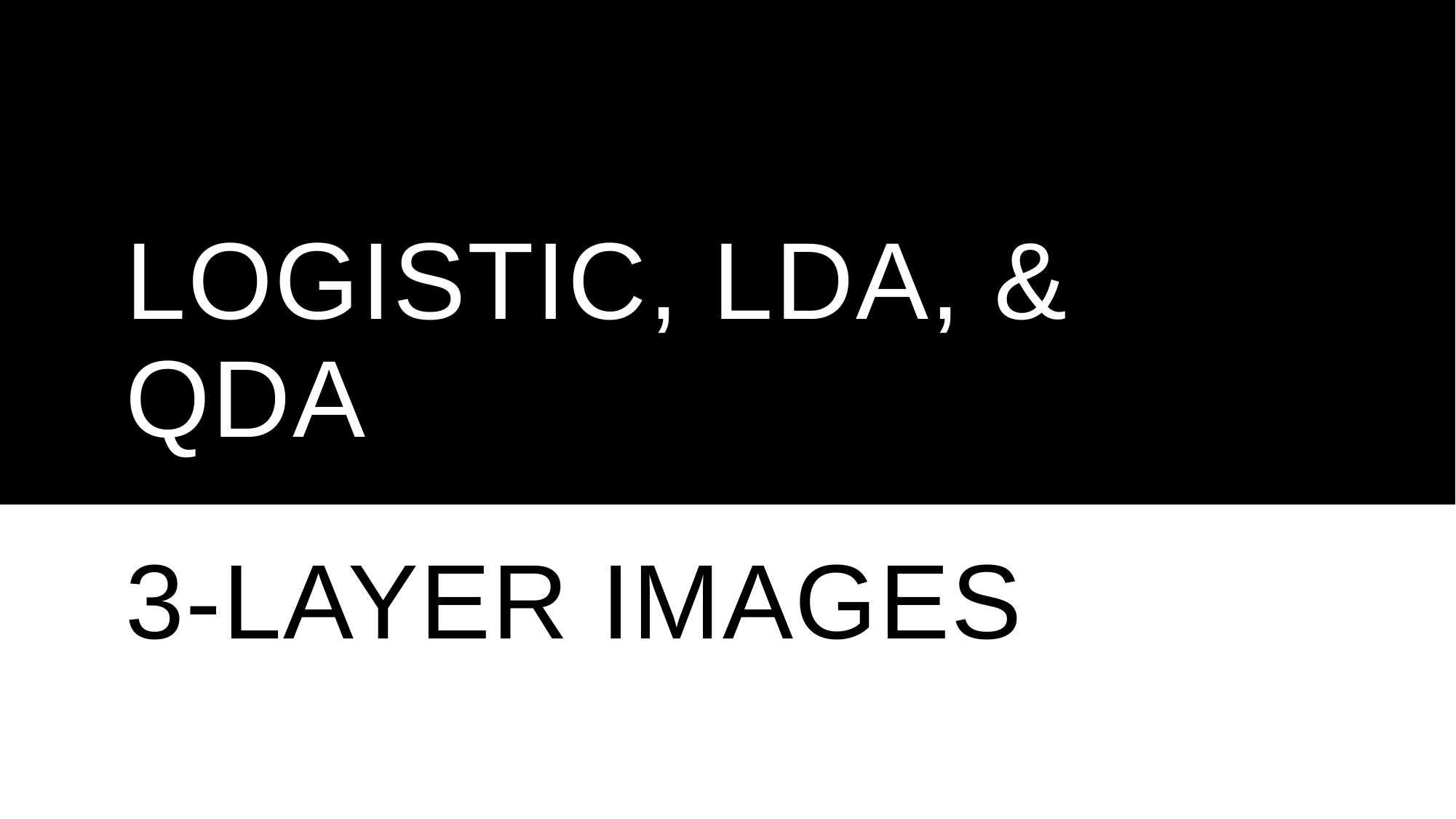

# Logistic, LDA, & QDA
3-Layer Images